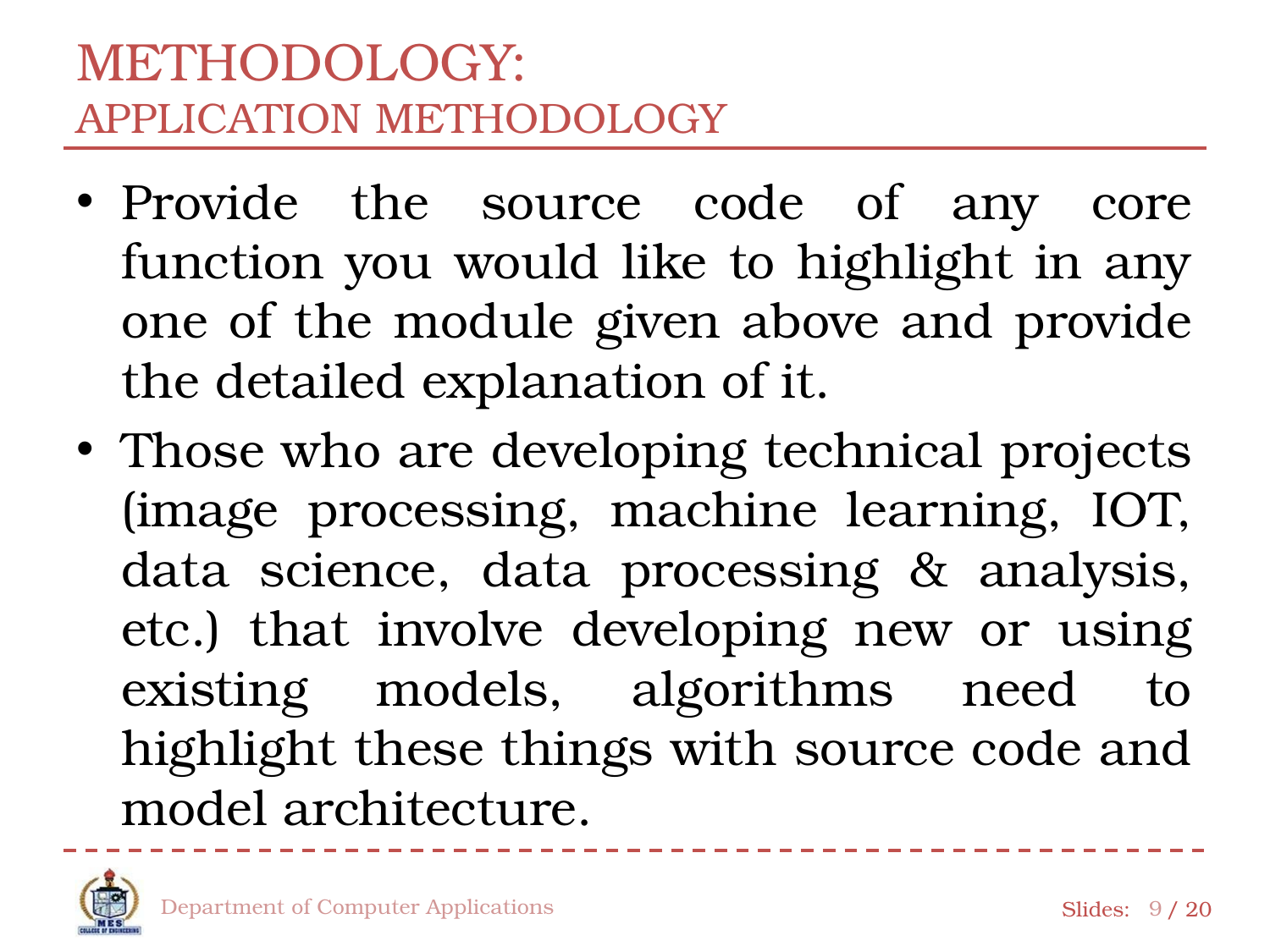

# METHODOLOGY: APPLICATION METHODOLOGY
Provide the source code of any core function you would like to highlight in any one of the module given above and provide the detailed explanation of it.
Those who are developing technical projects (image processing, machine learning, IOT, data science, data processing & analysis, etc.) that involve developing new or using existing models, algorithms need to highlight these things with source code and model architecture.
Department of Computer Applications
9